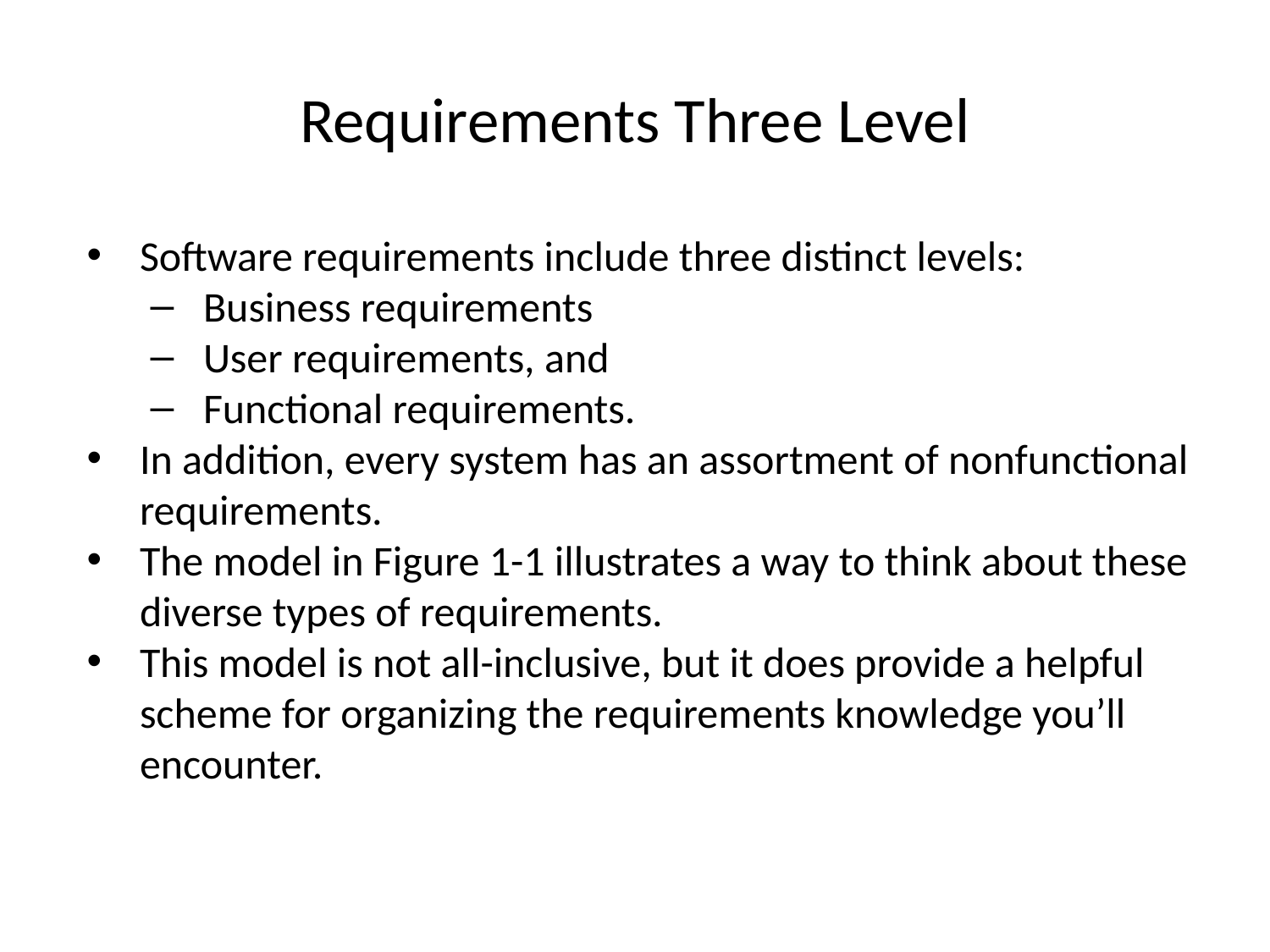

# Requirements Three Level
Software requirements include three distinct levels:
Business requirements
User requirements, and
Functional requirements.
In addition, every system has an assortment of nonfunctional requirements.
The model in Figure 1-1 illustrates a way to think about these diverse types of requirements.
This model is not all-inclusive, but it does provide a helpful scheme for organizing the requirements knowledge you’ll encounter.